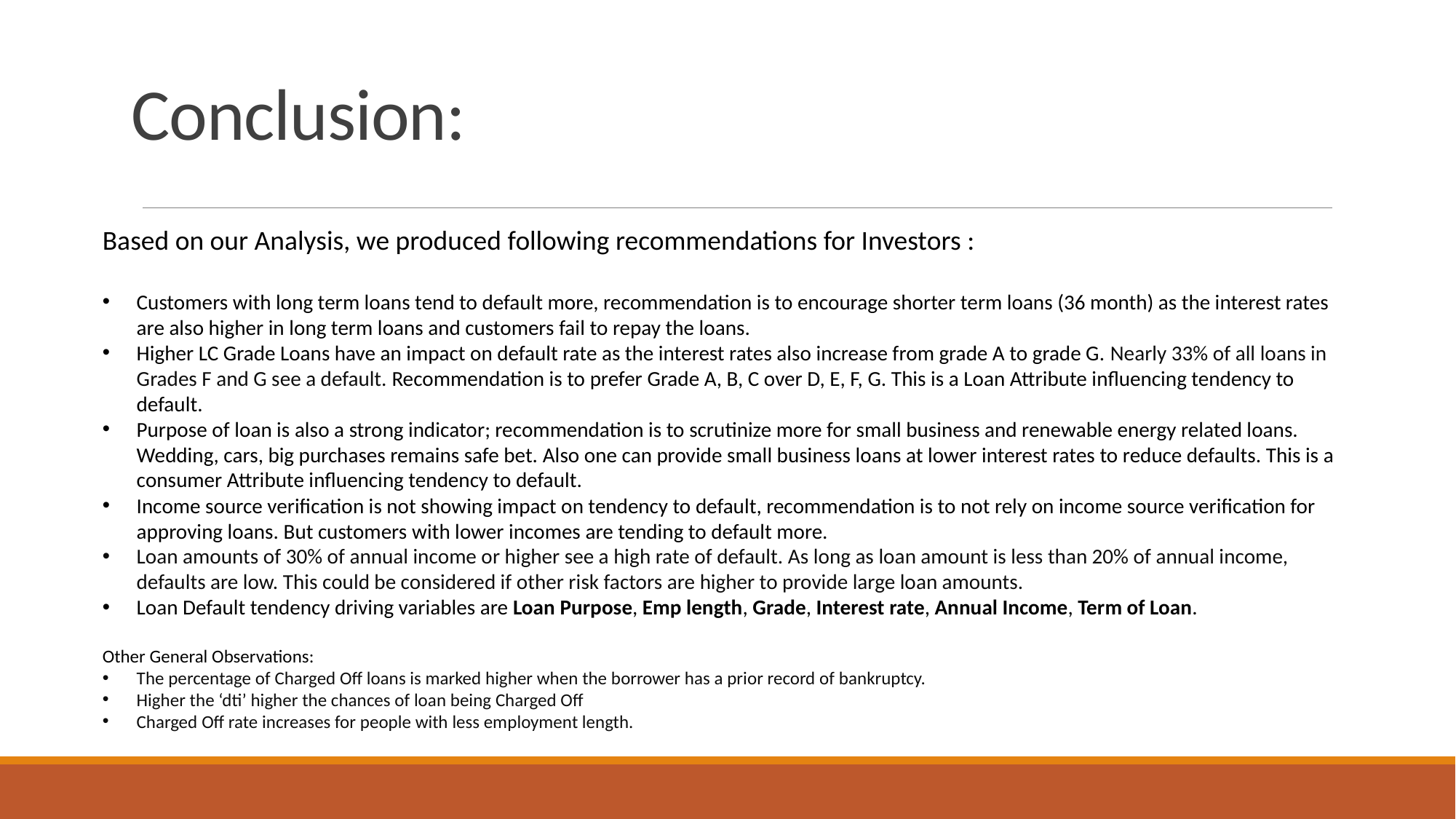

# Conclusion:
Based on our Analysis, we produced following recommendations for Investors :

Customers with long term loans tend to default more, recommendation is to encourage shorter term loans (36 month) as the interest rates are also higher in long term loans and customers fail to repay the loans.
Higher LC Grade Loans have an impact on default rate as the interest rates also increase from grade A to grade G. Nearly 33% of all loans in Grades F and G see a default. Recommendation is to prefer Grade A, B, C over D, E, F, G. This is a Loan Attribute influencing tendency to default.
Purpose of loan is also a strong indicator; recommendation is to scrutinize more for small business and renewable energy related loans. Wedding, cars, big purchases remains safe bet. Also one can provide small business loans at lower interest rates to reduce defaults. This is a consumer Attribute influencing tendency to default.
Income source verification is not showing impact on tendency to default, recommendation is to not rely on income source verification for approving loans. But customers with lower incomes are tending to default more.
Loan amounts of 30% of annual income or higher see a high rate of default. As long as loan amount is less than 20% of annual income, defaults are low. This could be considered if other risk factors are higher to provide large loan amounts.
Loan Default tendency driving variables are Loan Purpose, Emp length, Grade, Interest rate, Annual Income, Term of Loan.

Other General Observations:
The percentage of Charged Off loans is marked higher when the borrower has a prior record of bankruptcy.
Higher the ‘dti’ higher the chances of loan being Charged Off
Charged Off rate increases for people with less employment length.